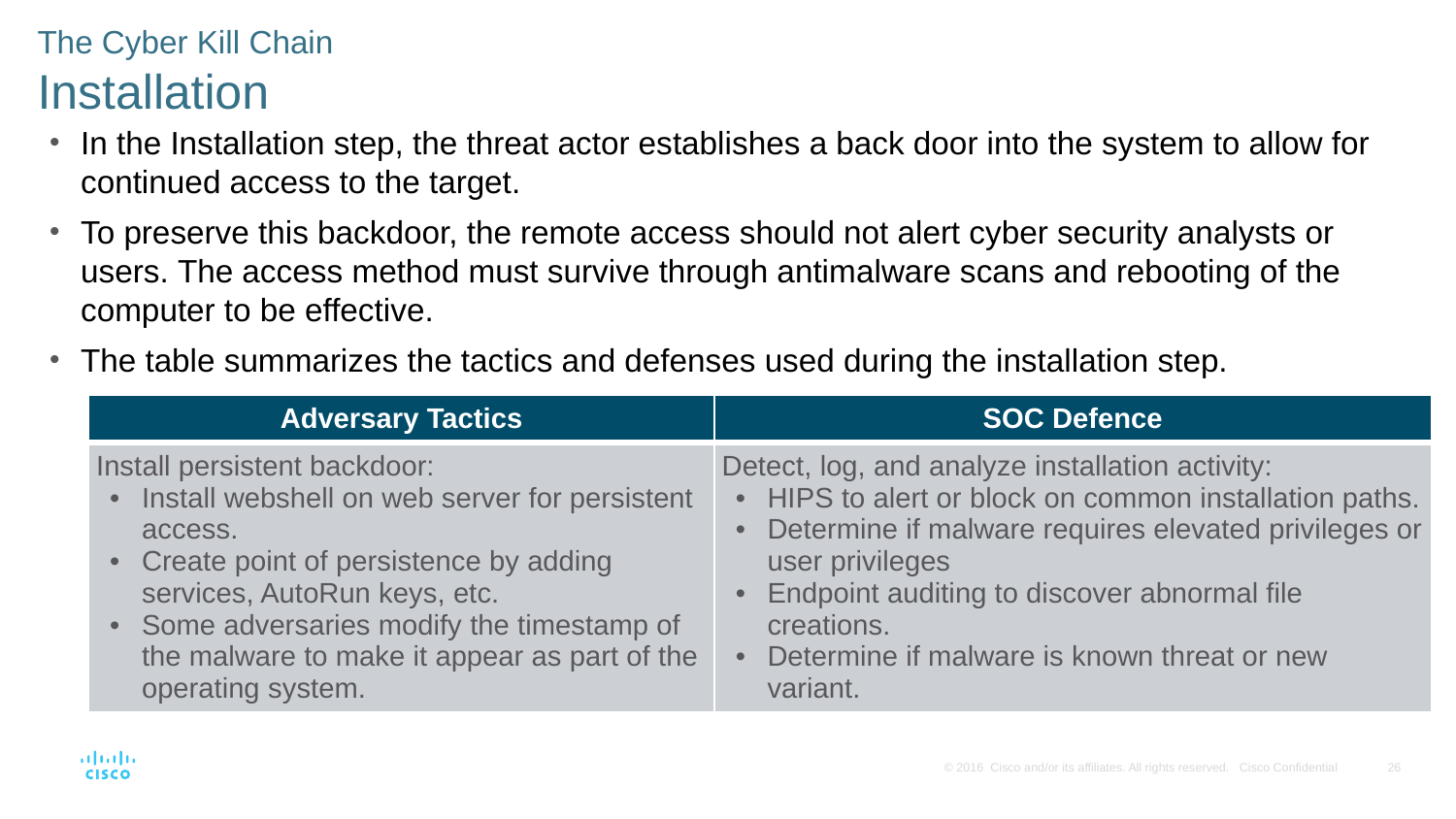

The Cyber Kill Chain
Installation
In the Installation step, the threat actor establishes a back door into the system to allow for continued access to the target.
To preserve this backdoor, the remote access should not alert cyber security analysts or users. The access method must survive through antimalware scans and rebooting of the computer to be effective.
The table summarizes the tactics and defenses used during the installation step.
| Adversary Tactics | SOC Defence |
| --- | --- |
| Install persistent backdoor: Install webshell on web server for persistent access. Create point of persistence by adding services, AutoRun keys, etc. Some adversaries modify the timestamp of the malware to make it appear as part of the operating system. | Detect, log, and analyze installation activity: HIPS to alert or block on common installation paths. Determine if malware requires elevated privileges or user privileges Endpoint auditing to discover abnormal file creations. Determine if malware is known threat or new variant. |